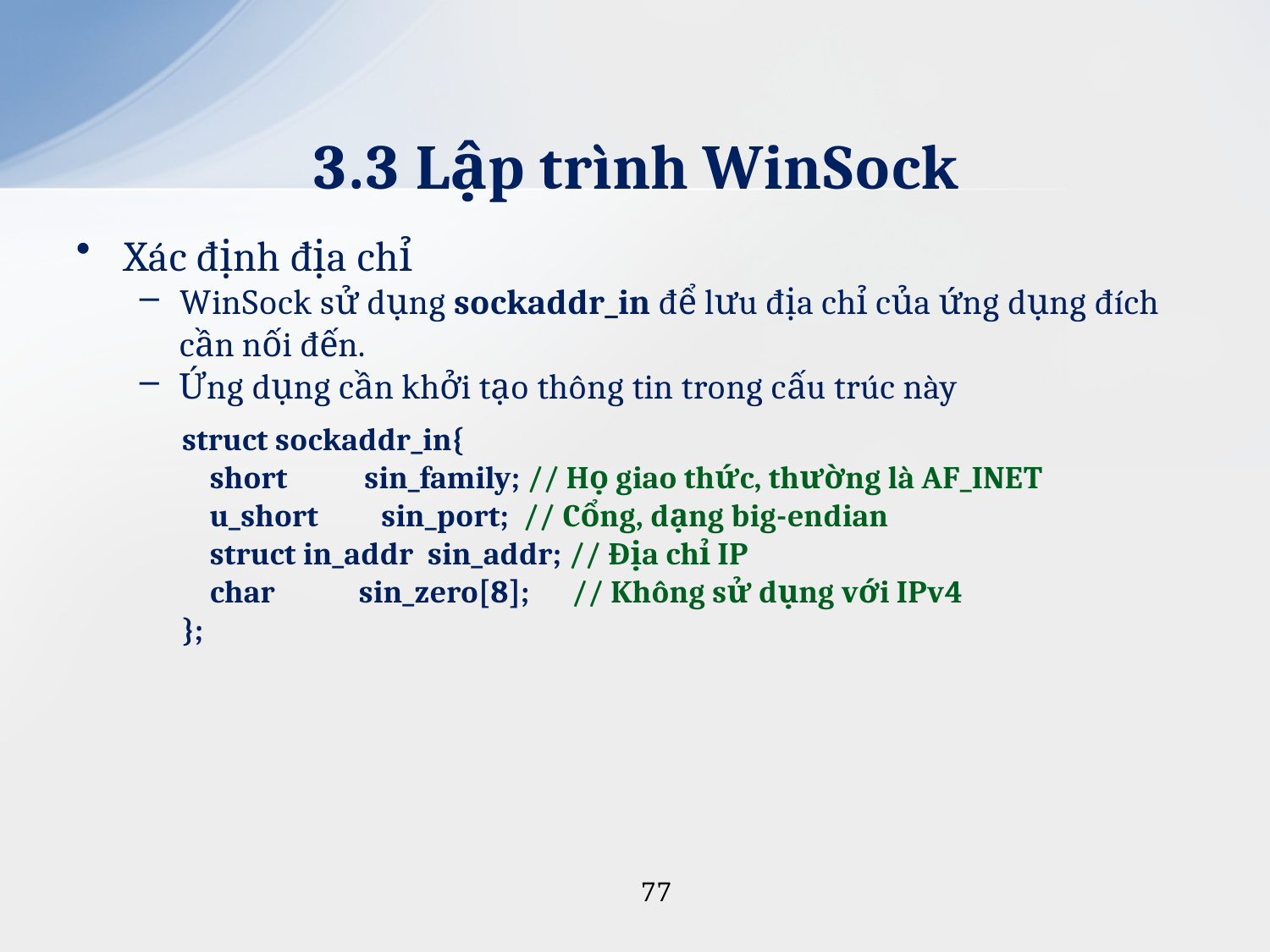

# 3.3 Lập trình WinSock
Xác định địa chỉ
WinSock sử dụng sockaddr_in để lưu địa chỉ của ứng dụng đích cần nối đến.
Ứng dụng cần khởi tạo thông tin trong cấu trúc này

struct sockaddr_in{
    short           sin_family; // Họ giao thức, thường là AF_INET
    u_short         sin_port;  // Cổng, dạng big-endian
    struct in_addr  sin_addr; // Địa chỉ IP
    char            sin_zero[8];      // Không sử dụng với IPv4
};
77